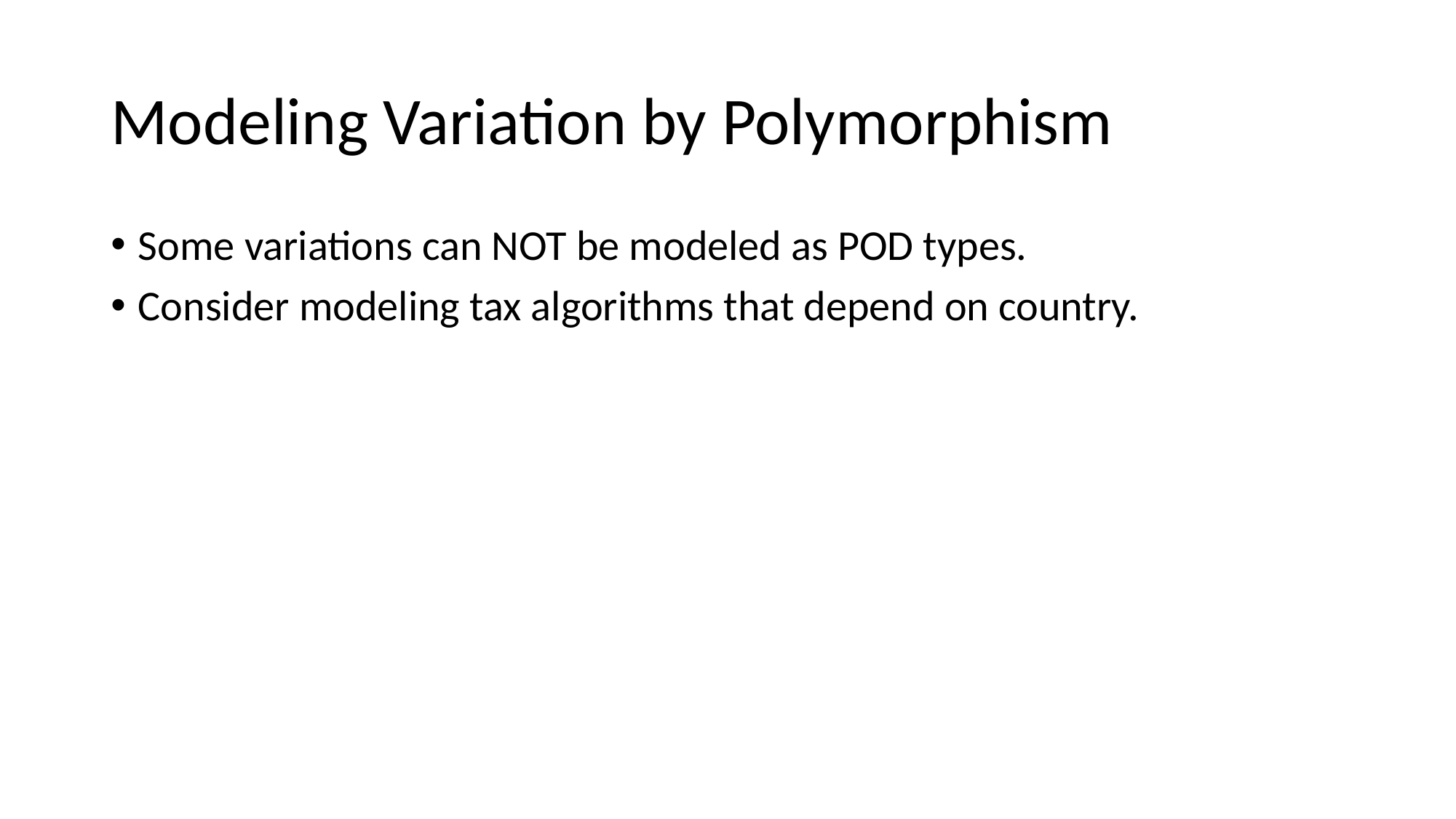

# Modeling Variation by Polymorphism
Some variations can NOT be modeled as POD types.
Consider modeling tax algorithms that depend on country.